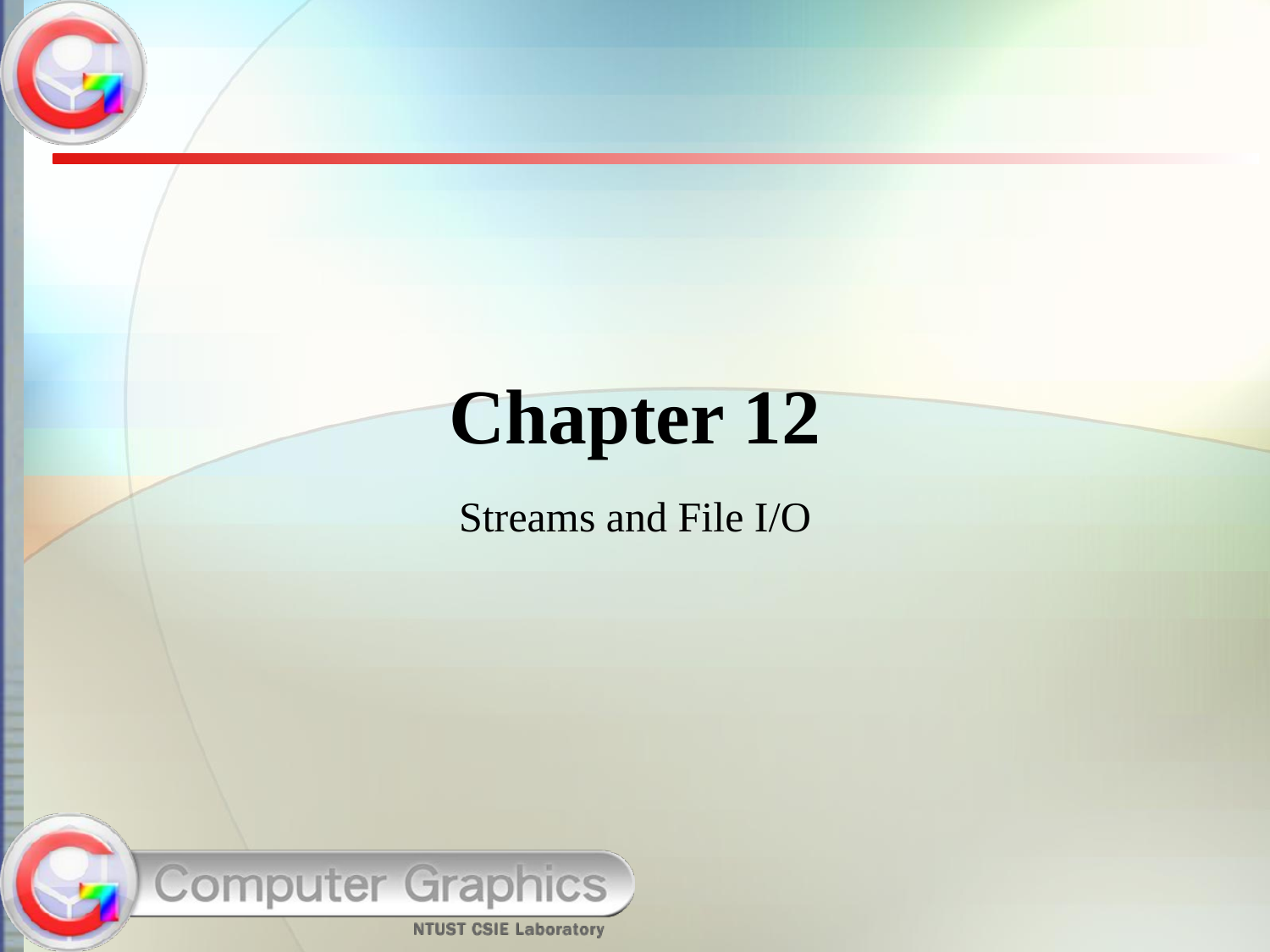

# Chapter 12
Streams and File I/O